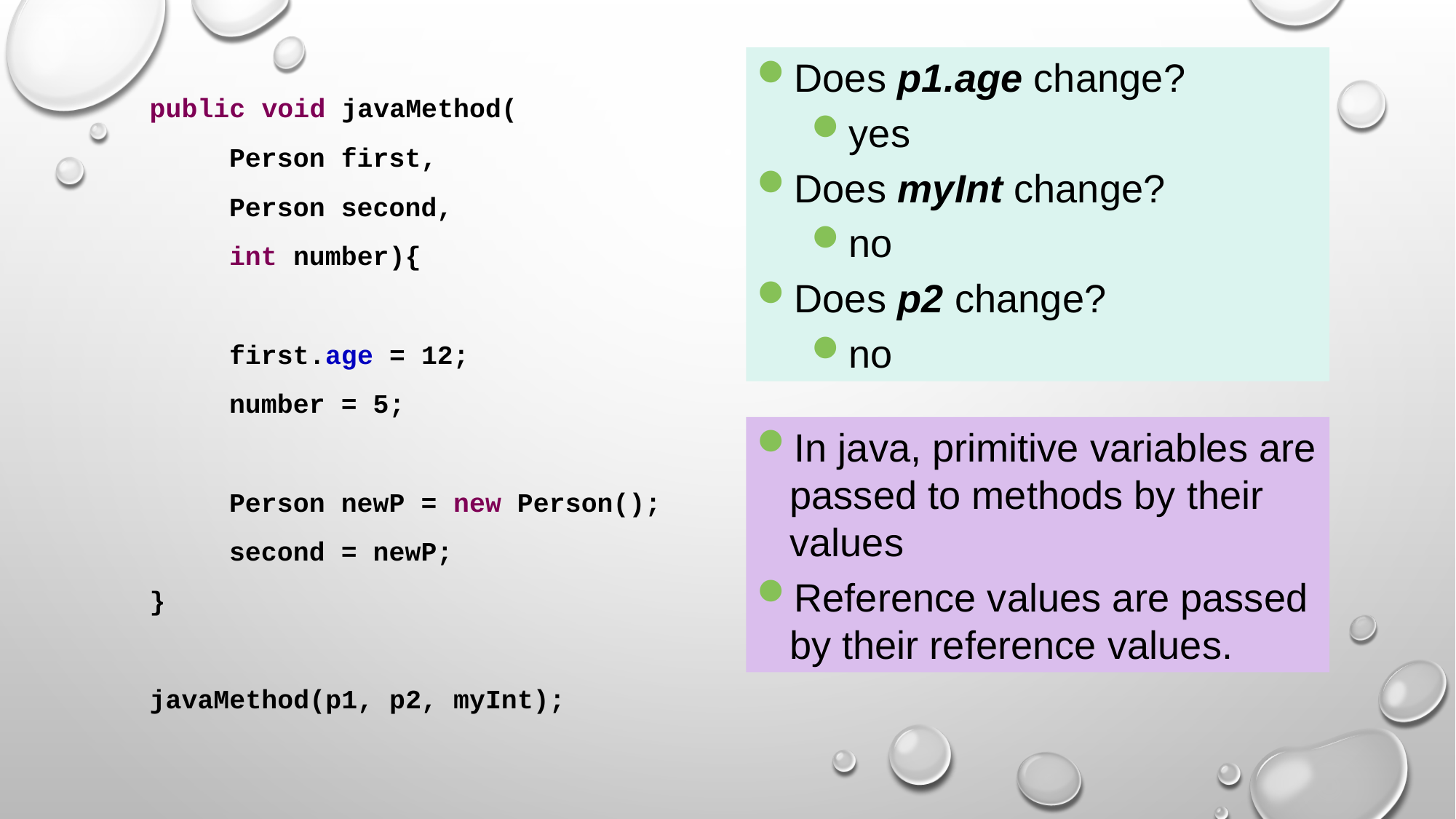

Does p1.age change?
yes
Does myInt change?
no
Does p2 change?
no
public void javaMethod(
	Person first,
	Person second,
	int number){

	first.age = 12;
	number = 5;

	Person newP = new Person();
	second = newP;
}

javaMethod(p1, p2, myInt);
In java, primitive variables are passed to methods by their values
Reference values are passed by their reference values.